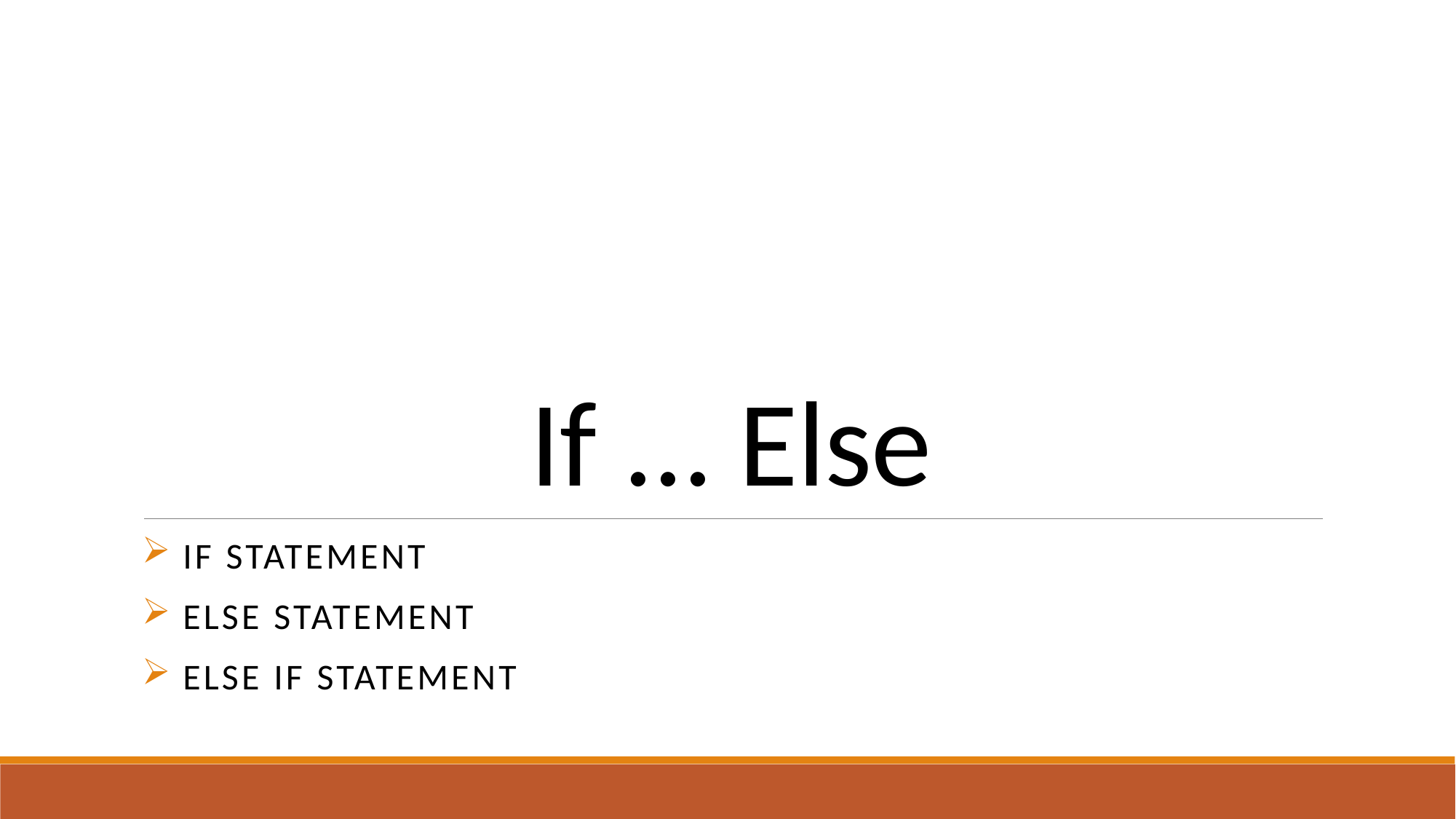

# If ... Else
if Statement
else Statement
else if Statement